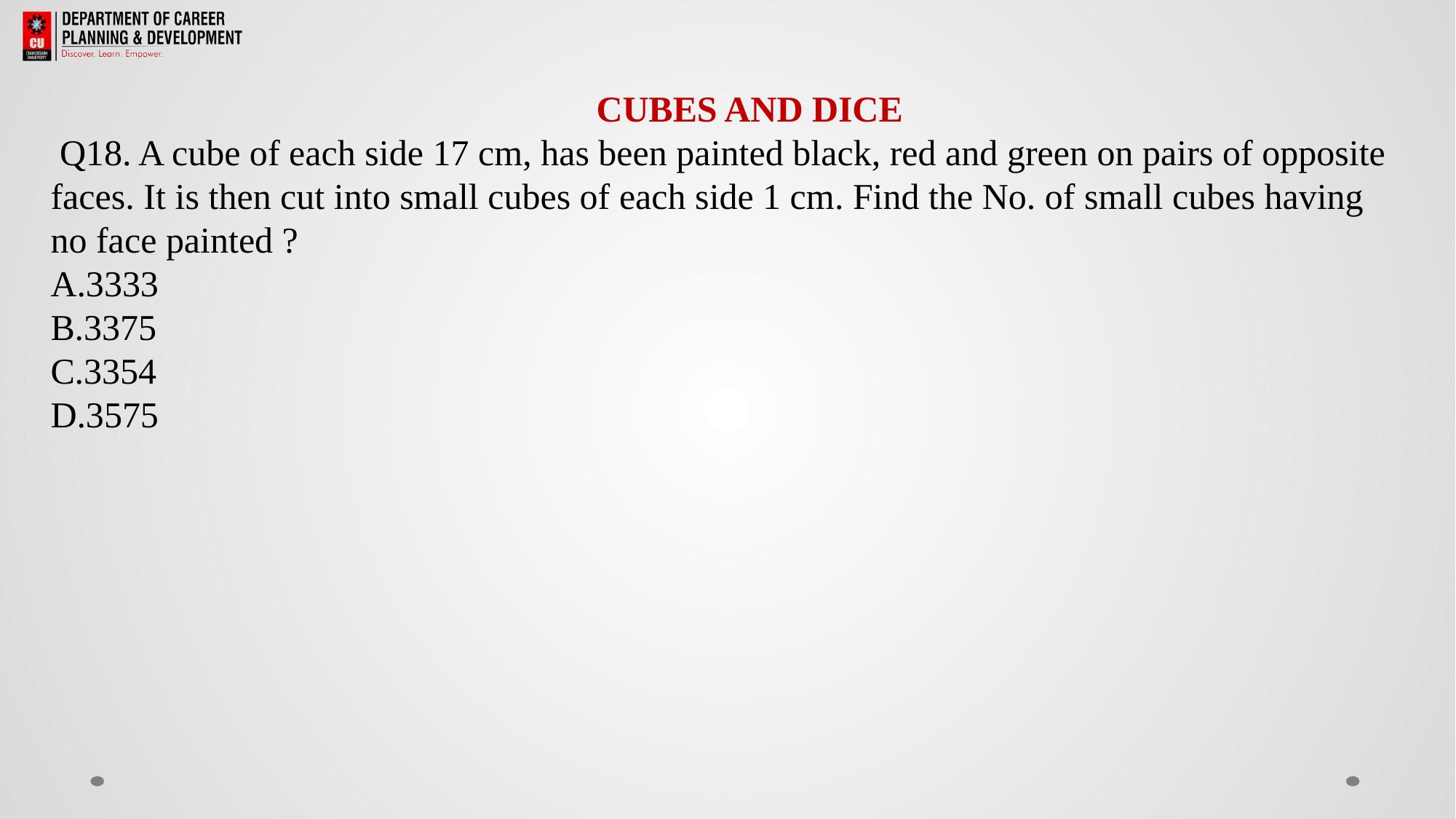

# CUBES AND DICE Q18. A cube of each side 17 cm, has been painted black, red and green on pairs of opposite faces. It is then cut into small cubes of each side 1 cm. Find the No. of small cubes having no face painted ? A.3333 B.3375 C.3354 D.3575